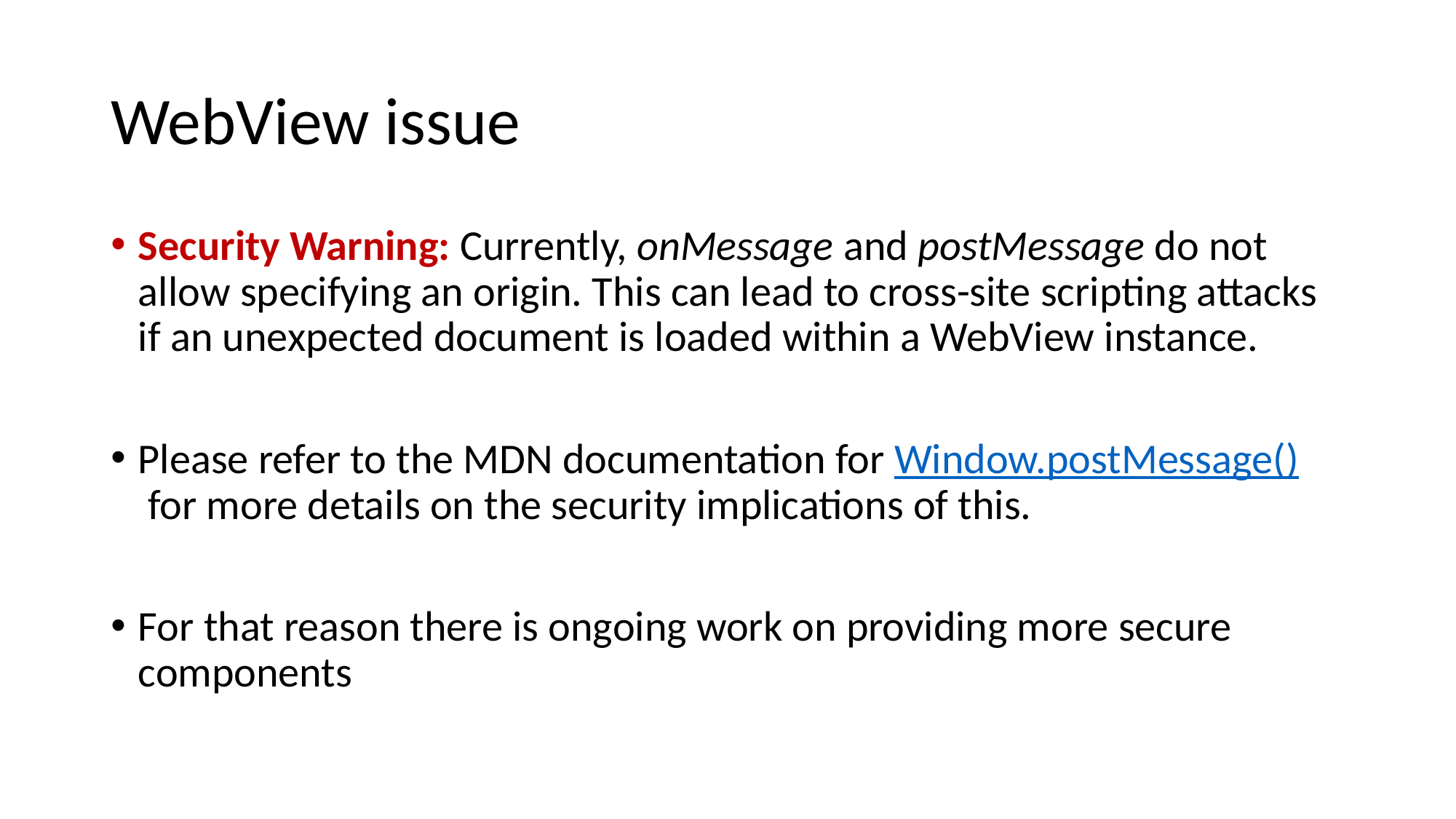

# WebView issue
Security Warning: Currently, onMessage and postMessage do not allow specifying an origin. This can lead to cross-site scripting attacks if an unexpected document is loaded within a WebView instance.

Please refer to the MDN documentation for Window.postMessage() for more details on the security implications of this.

For that reason there is ongoing work on providing more secure components